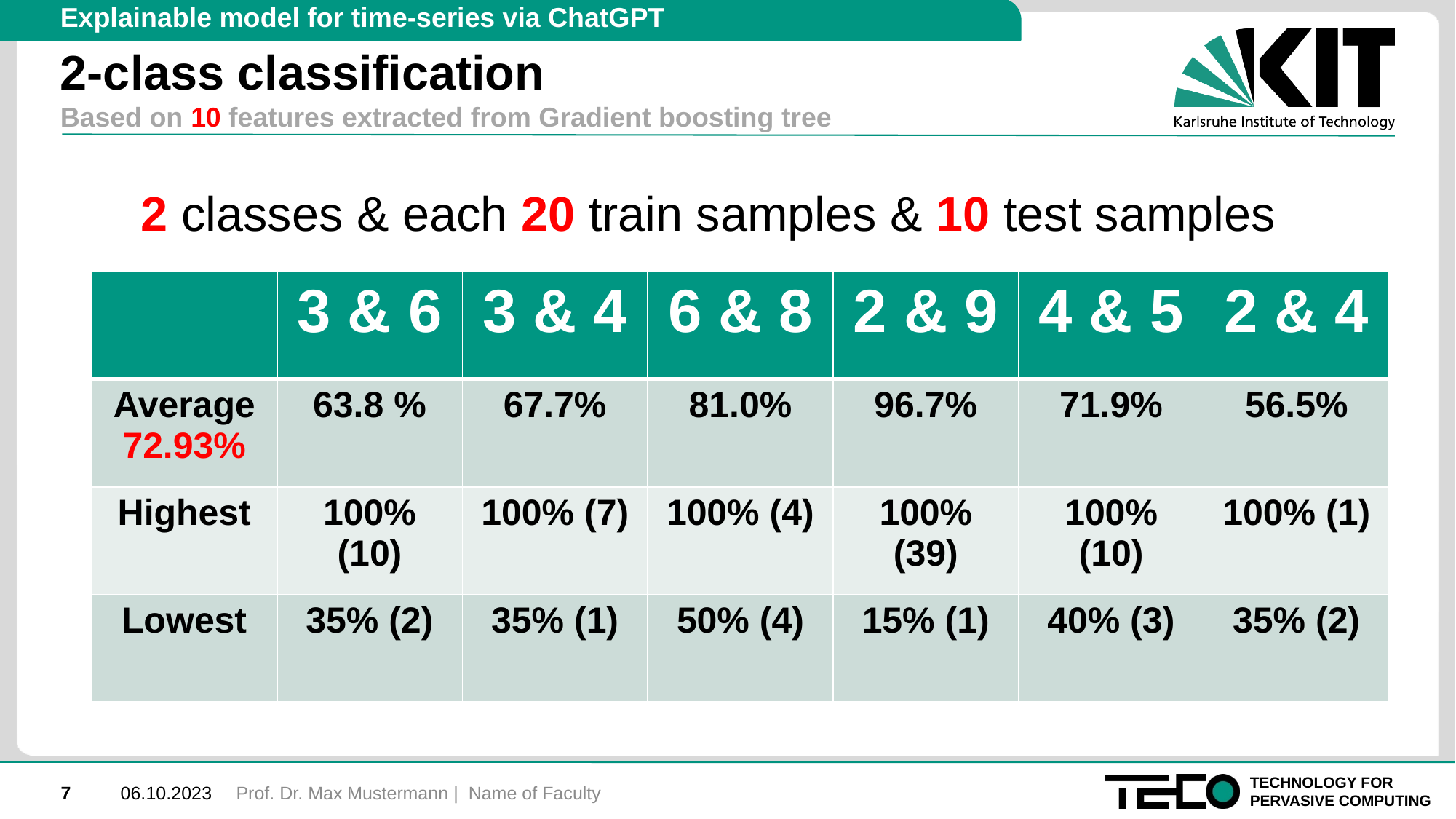

Explainable model for time-series via ChatGPT
# 2-class classification
Based on 10 features extracted from Gradient boosting tree
2 classes & each 20 train samples & 10 test samples
|  | 3 & 6 | 3 & 4 | 6 & 8 | 2 & 9 | 4 & 5 | 2 & 4 |
| --- | --- | --- | --- | --- | --- | --- |
| Average 72.93% | 63.8 % | 67.7% | 81.0% | 96.7% | 71.9% | 56.5% |
| Highest | 100% (10) | 100% (7) | 100% (4) | 100% (39) | 100% (10) | 100% (1) |
| Lowest | 35% (2) | 35% (1) | 50% (4) | 15% (1) | 40% (3) | 35% (2) |
Prof. Dr. Max Mustermann |  Name of Faculty